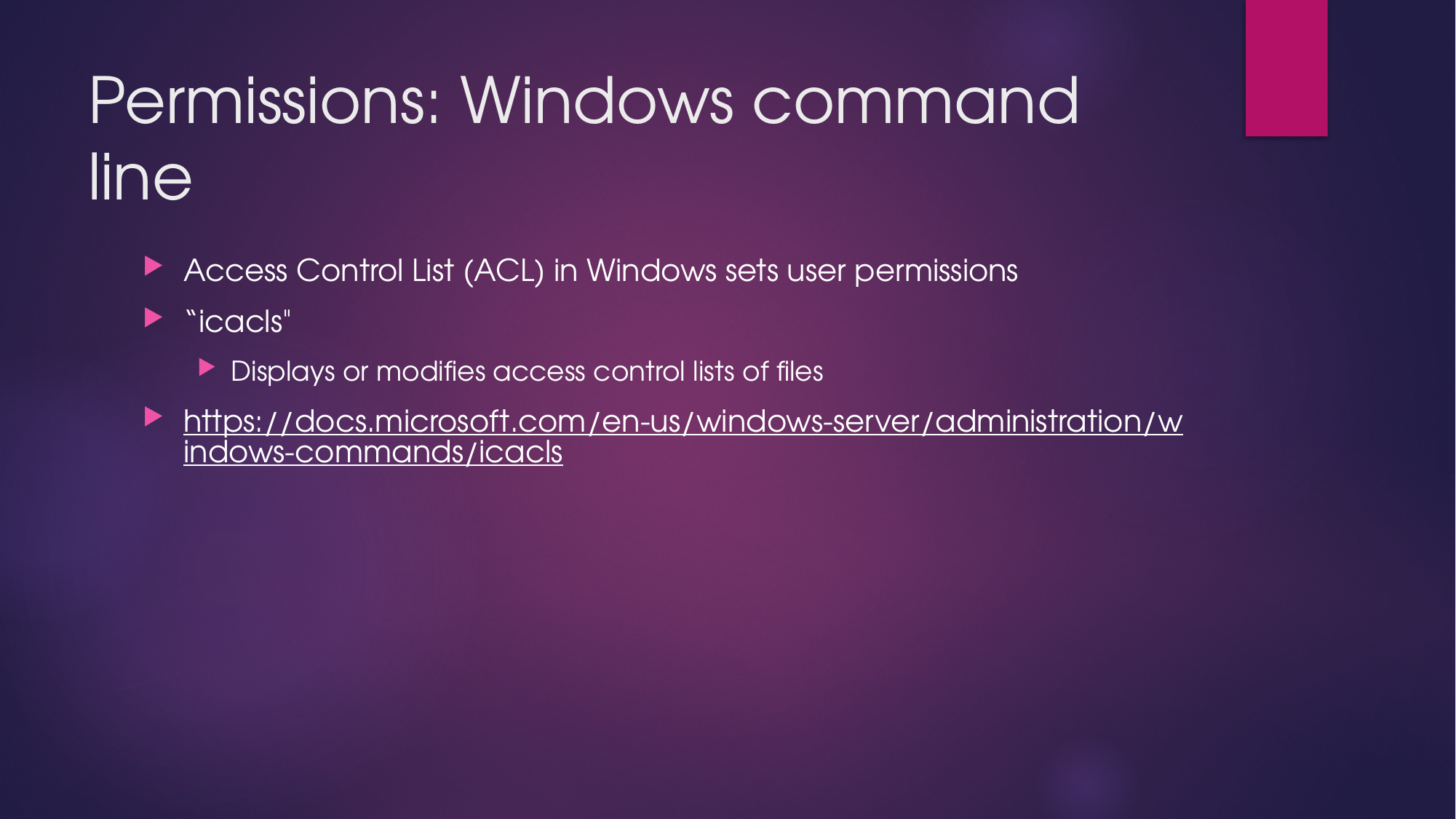

# Permissions: Windows command line
Access Control List (ACL) in Windows sets user permissions
“icacls"
Displays or modifies access control lists of files
https://docs.microsoft.com/en-us/windows-server/administration/windows-commands/icacls